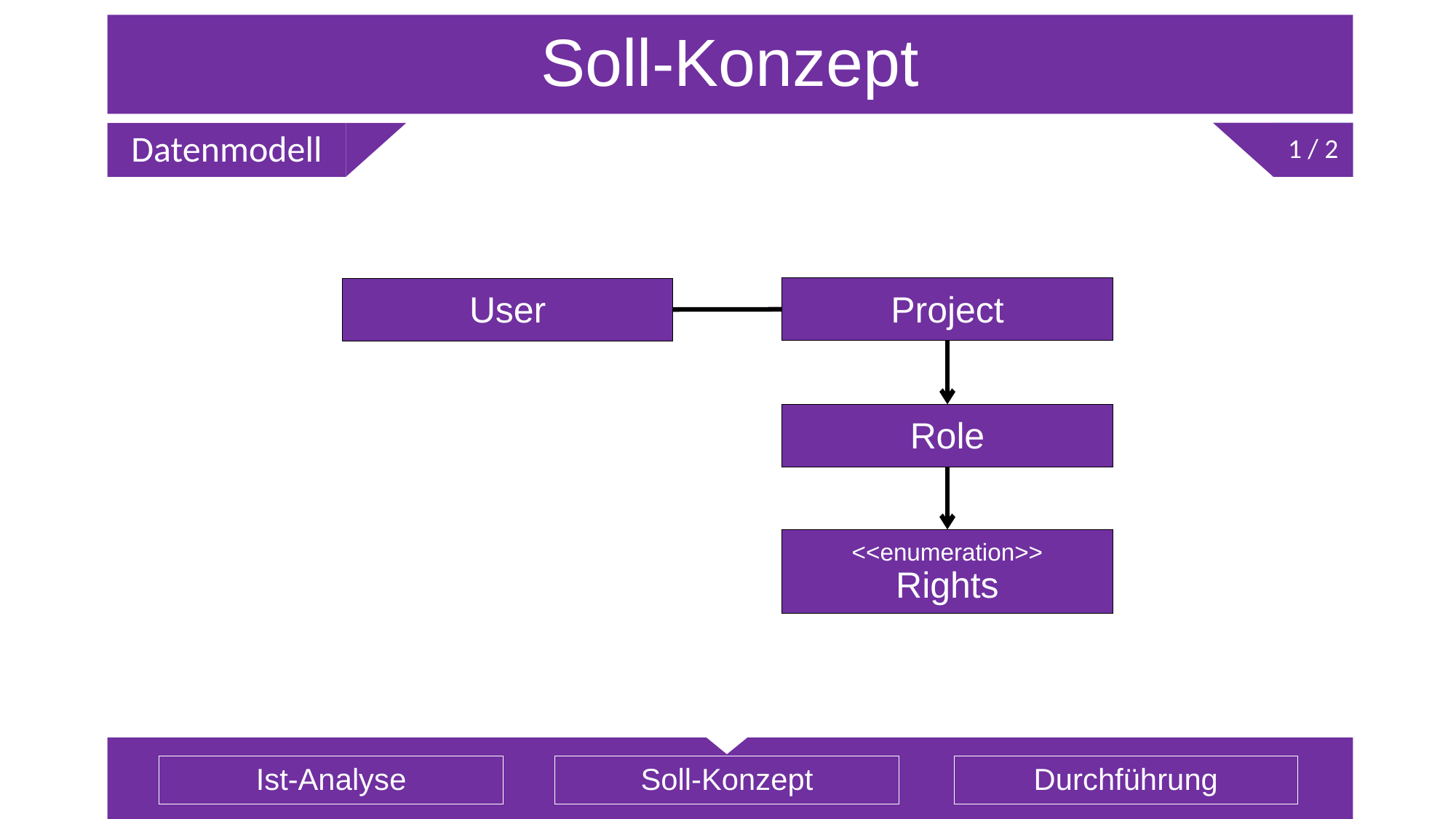

# Soll-Konzept
1 / 2
Datenmodell
Project
User
Role
<<enumeration>>
Rights
Ist-Analyse
Soll-Konzept
Durchführung